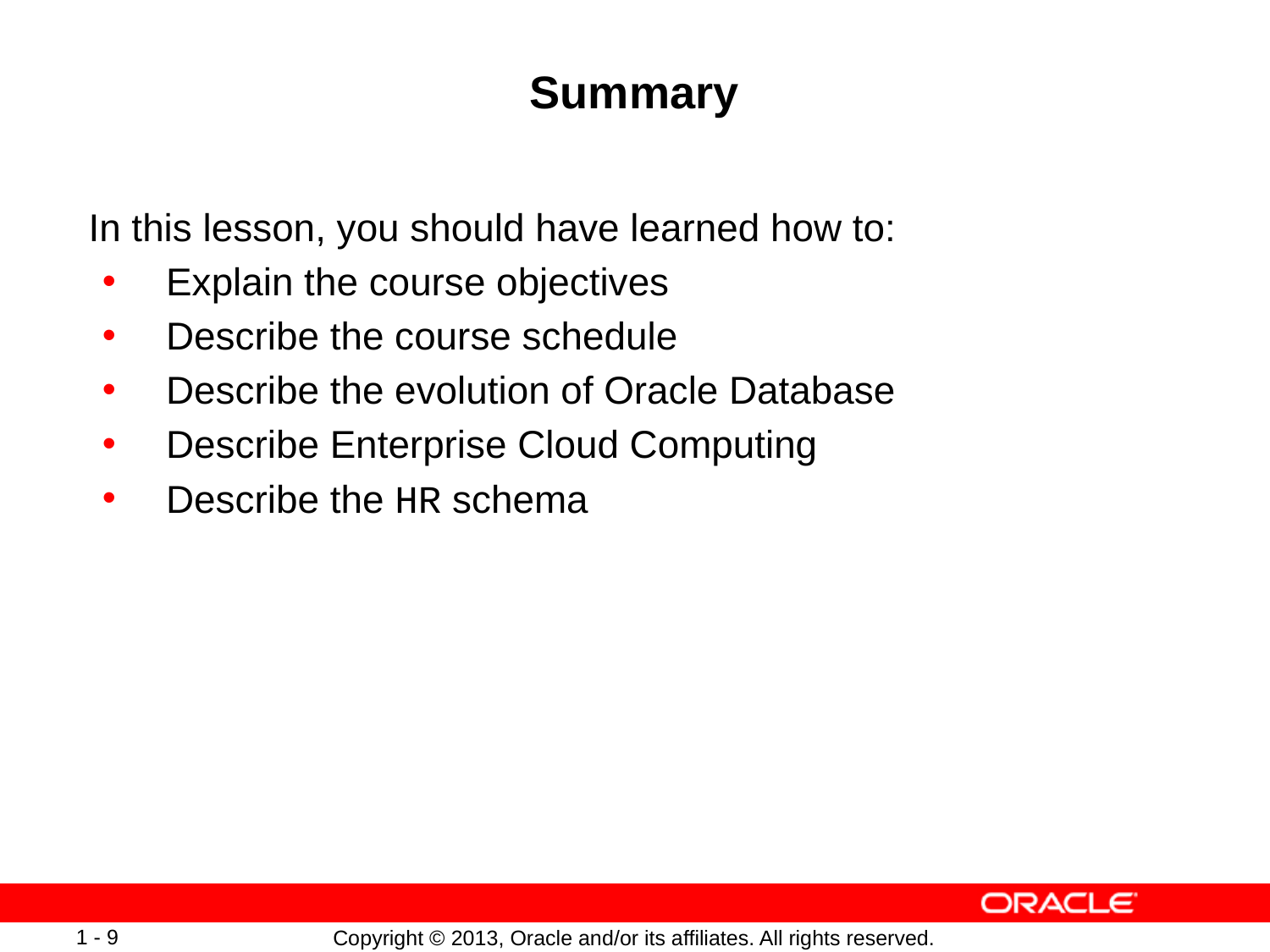

# Summary
In this lesson, you should have learned how to:
Explain the course objectives
Describe the course schedule
Describe the evolution of Oracle Database
Describe Enterprise Cloud Computing
Describe the HR schema